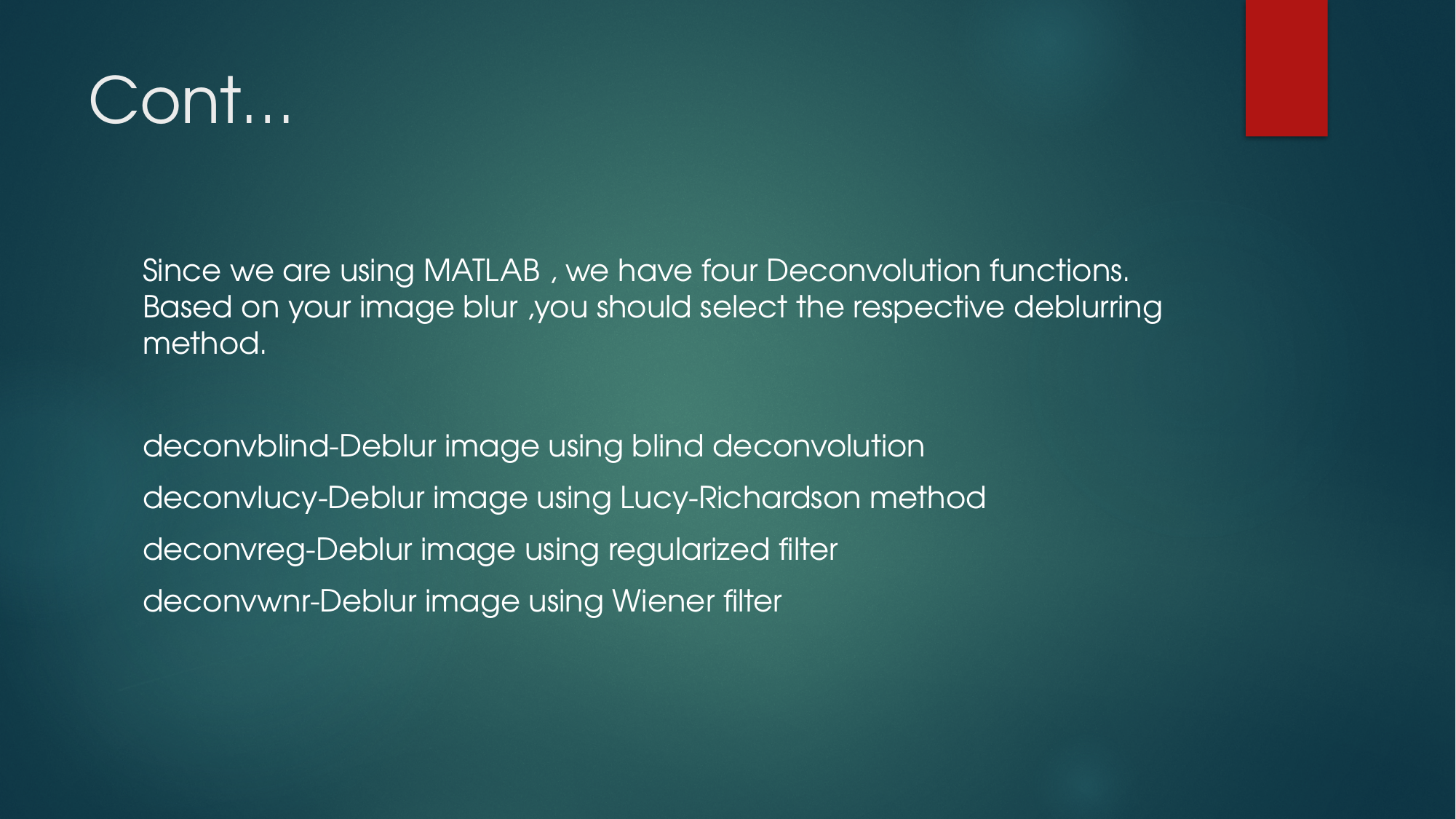

# Cont…
Since we are using MATLAB , we have four Deconvolution functions. Based on your image blur ,you should select the respective deblurring method.

deconvblind-Deblur image using blind deconvolution
deconvlucy-Deblur image using Lucy-Richardson method
deconvreg-Deblur image using regularized filter
deconvwnr-Deblur image using Wiener filter